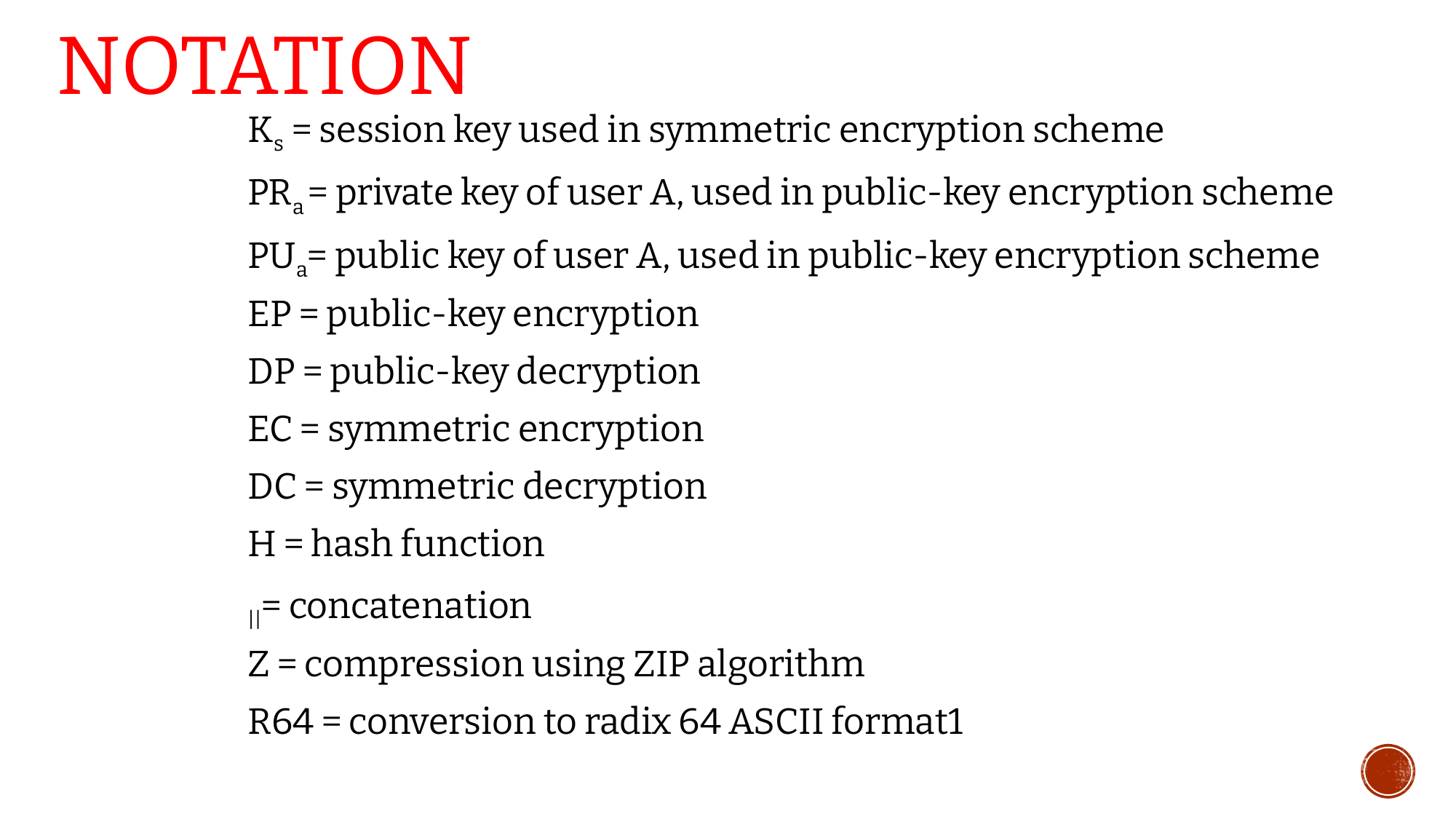

# NOTATION
	Ks  = session key used in symmetric encryption scheme
	PRa = private key of user A, used in public-key encryption scheme
	PUa= public key of user A, used in public-key encryption scheme
	EP = public-key encryption
	DP = public-key decryption
	EC = symmetric encryption
	DC = symmetric decryption
	H = hash function
	||= concatenation
	Z = compression using ZIP algorithm
	R64 = conversion to radix 64 ASCII format1